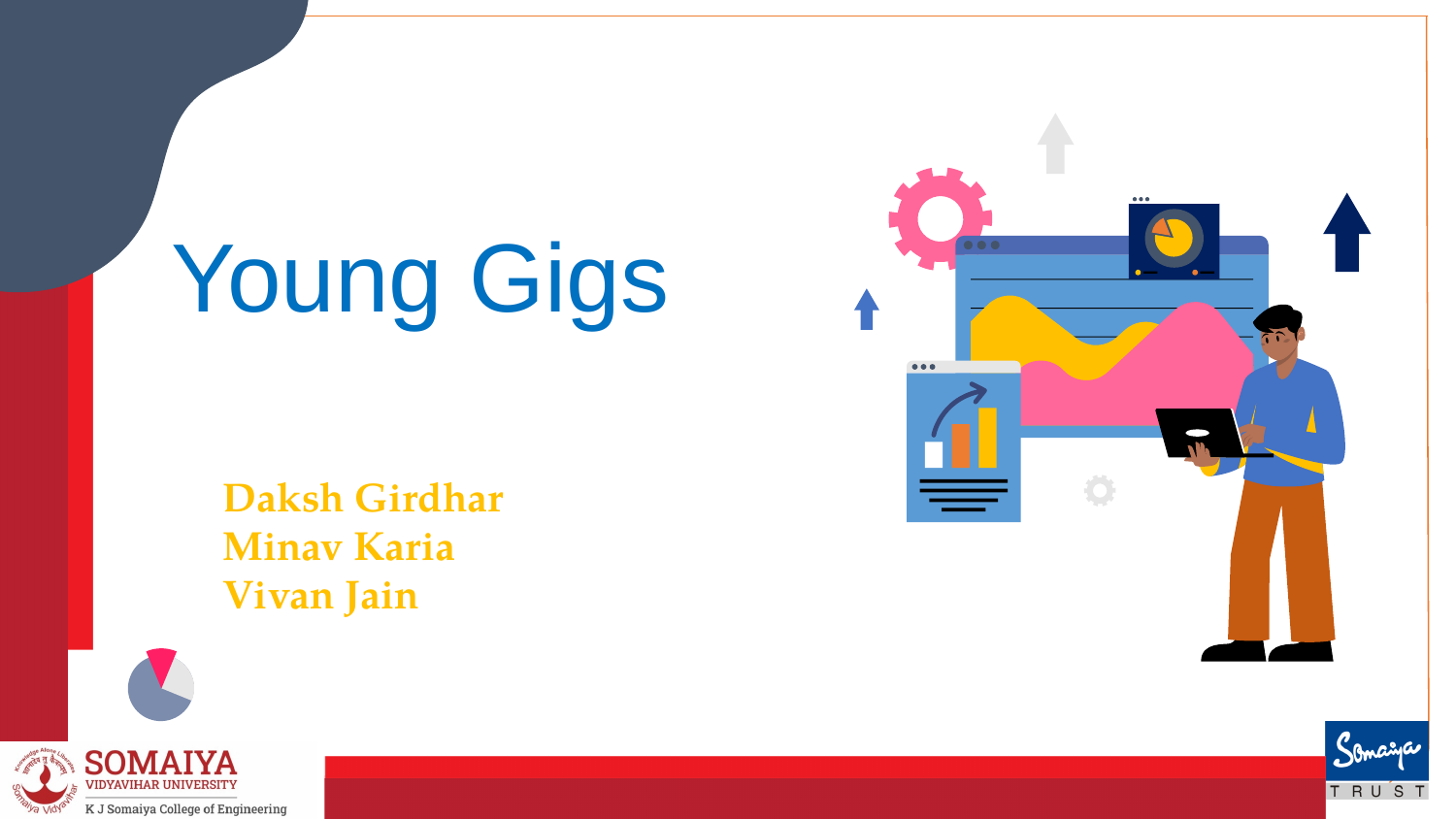

# Young Gigs

Daksh Girdhar
Minav Karia
Vivan Jain